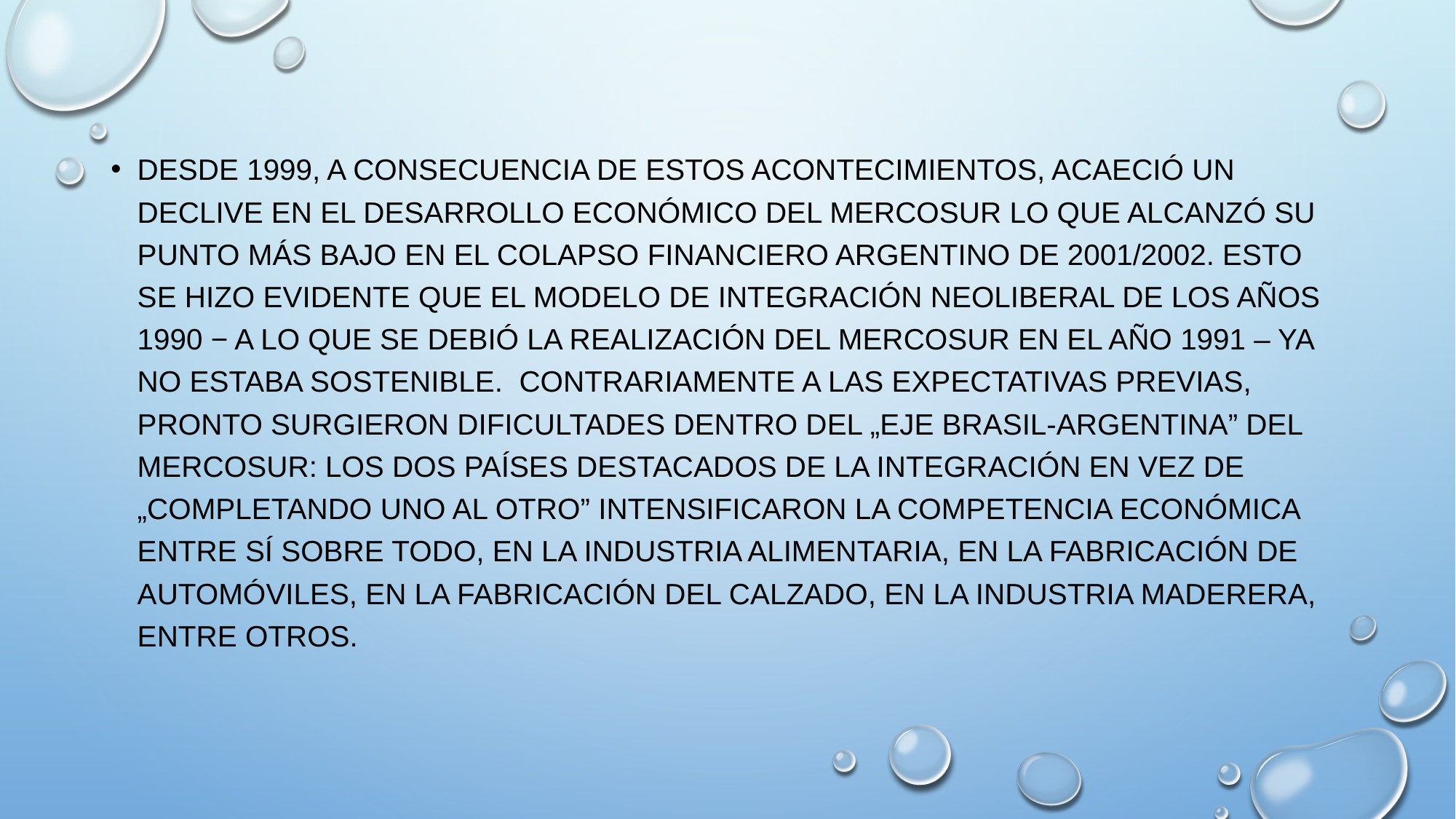

Desde 1999, a consecuencia de estos acontecimientos, acaeció un declive en el desarrollo económico del MERCOSUR lo que alcanzó su punto más bajo en el colapso financiero argentino de 2001/2002. Esto se hizo evidente que el modelo de integración neoliberal de los años 1990 − a lo que se debió la realización del MERCOSUR en el año 1991 – ya no estaba sostenible.  Contrariamente a las expectativas previas, pronto surgieron dificultades dentro del „eje Brasil-Argentina” del MERCOSUR: los dos países destacados de la integración en vez de „completando uno al otro” intensificaron la competencia económica entre sí sobre todo, en la industria alimentaria, en la fabricación de automóviles, en la fabricación del calzado, en la industria maderera, entre otros.